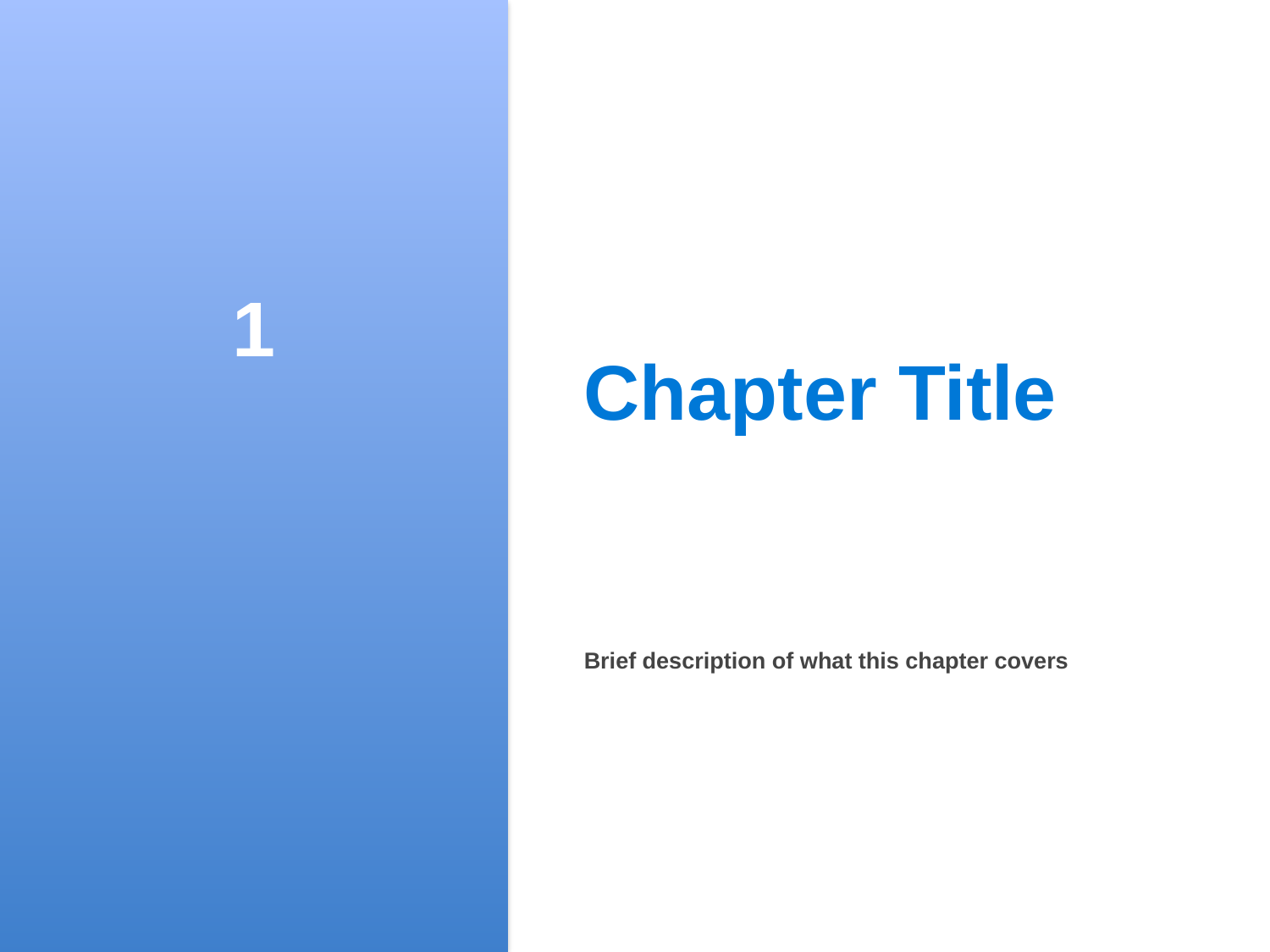

#

1
Chapter Title
Brief description of what this chapter covers